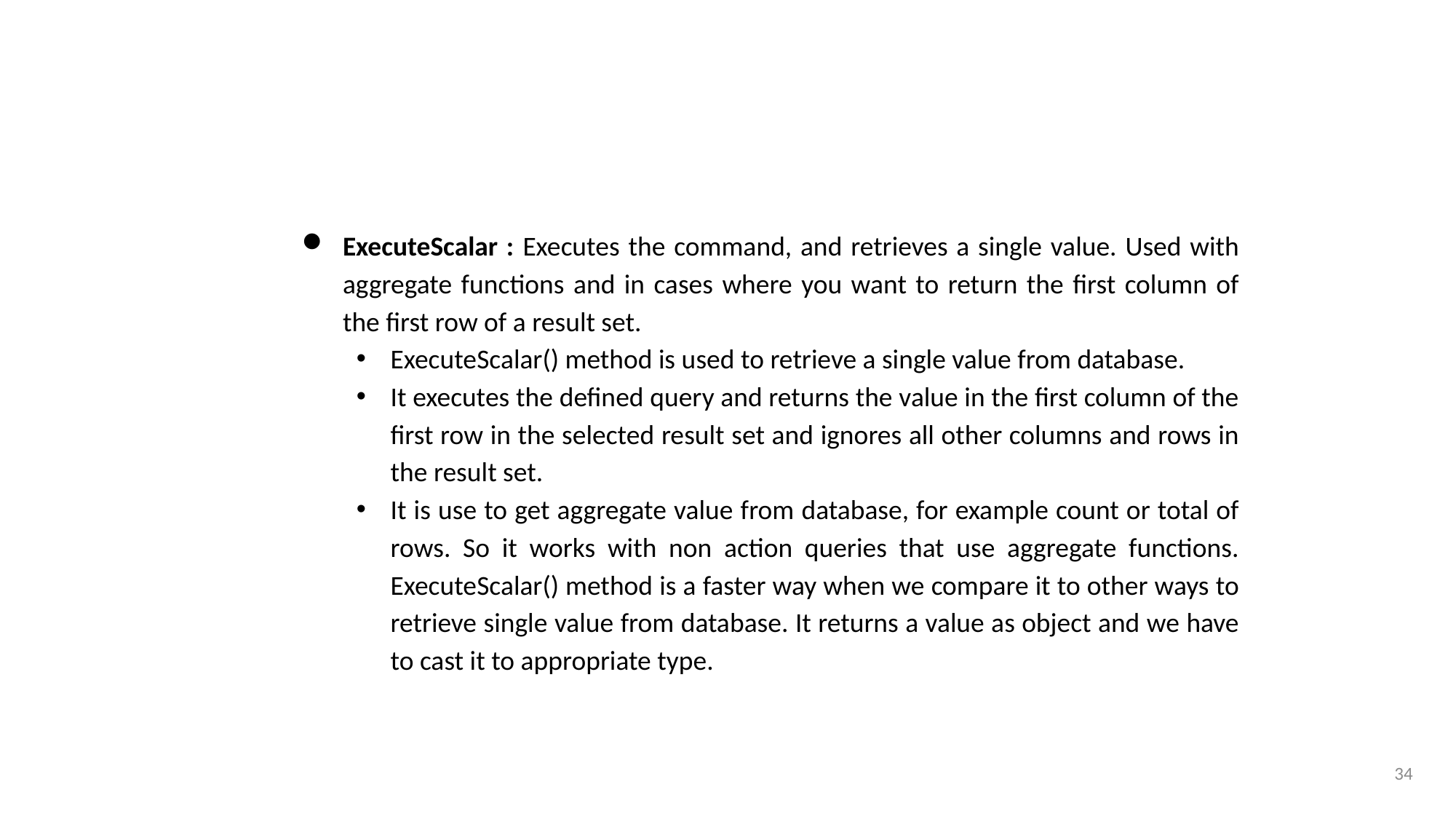

#
ExecuteScalar : Executes the command, and retrieves a single value. Used with aggregate functions and in cases where you want to return the first column of the first row of a result set.
ExecuteScalar() method is used to retrieve a single value from database.
It executes the defined query and returns the value in the first column of the first row in the selected result set and ignores all other columns and rows in the result set.
It is use to get aggregate value from database, for example count or total of rows. So it works with non action queries that use aggregate functions. ExecuteScalar() method is a faster way when we compare it to other ways to retrieve single value from database. It returns a value as object and we have to cast it to appropriate type.

34